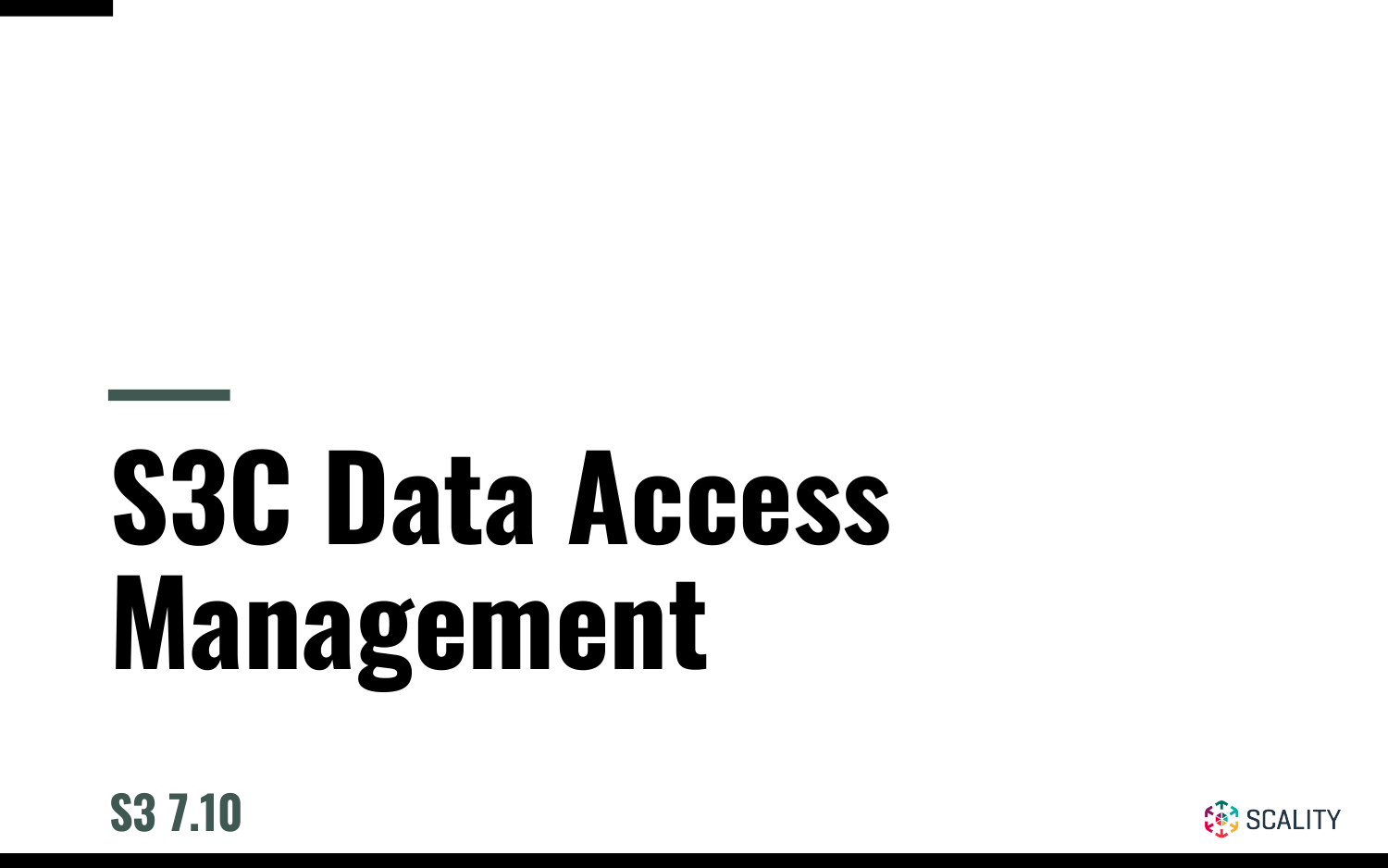

# S3C Data Access
Management
S3 7.10